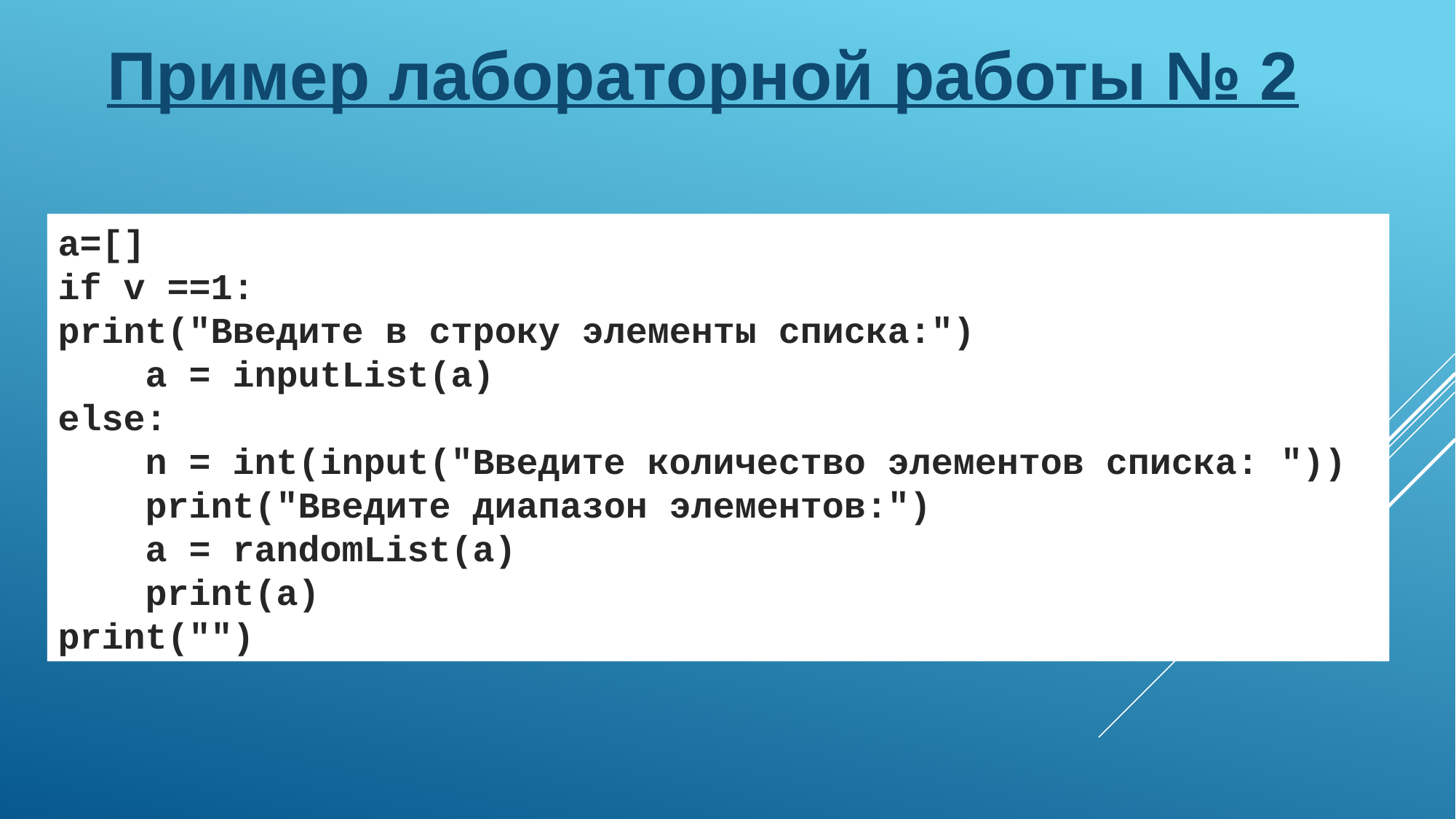

Пример лабораторной работы № 2
a=[]
if v ==1:
print("Введите в строку элементы списка:")
    a = inputList(a)
else:
    n = int(input("Введите количество элементов списка: "))
    print("Введите диапазон элементов:")
    a = randomList(a)
    print(a)
print("")